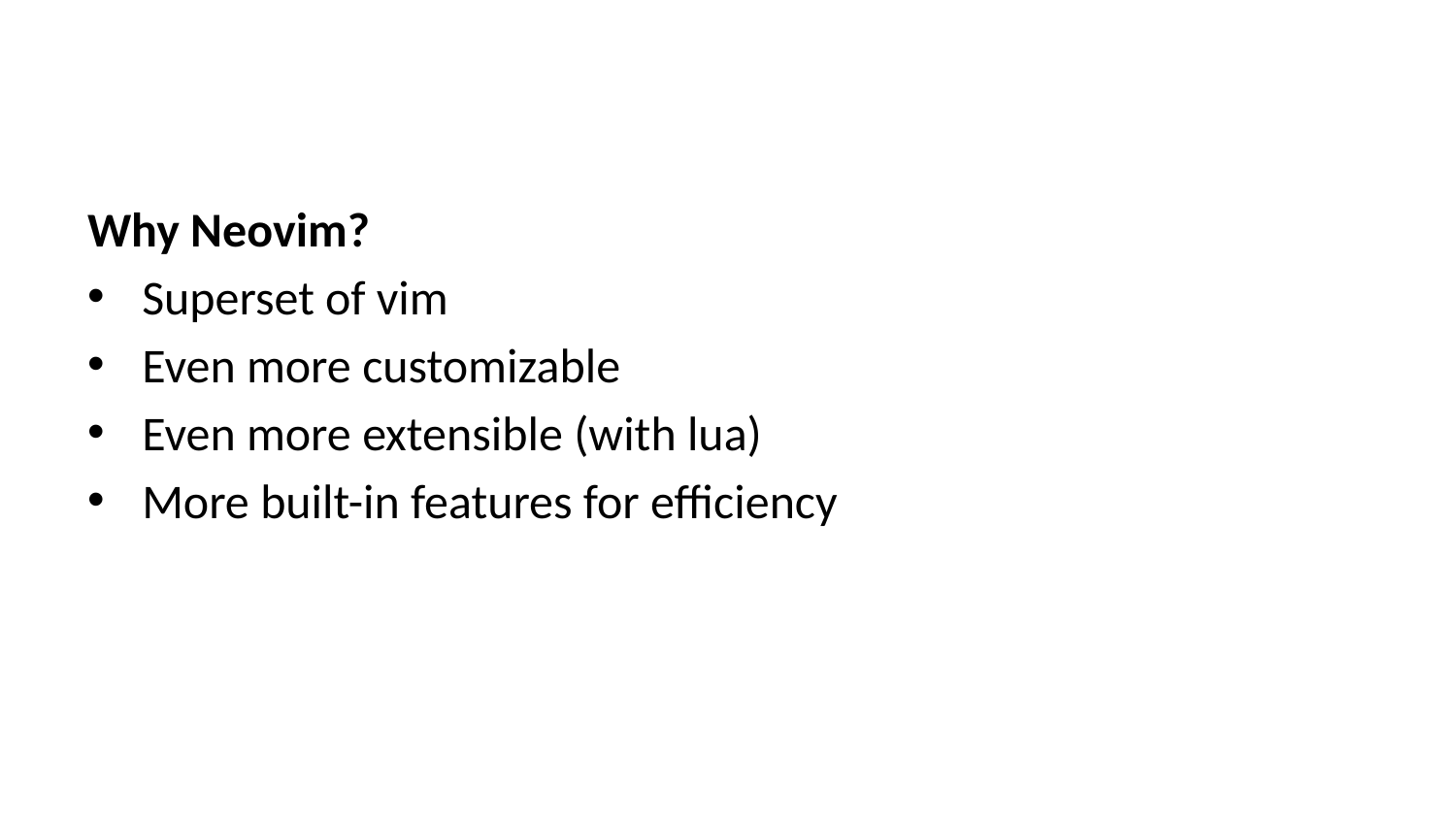

Why Neovim?
Superset of vim
Even more customizable
Even more extensible (with lua)
More built-in features for efficiency